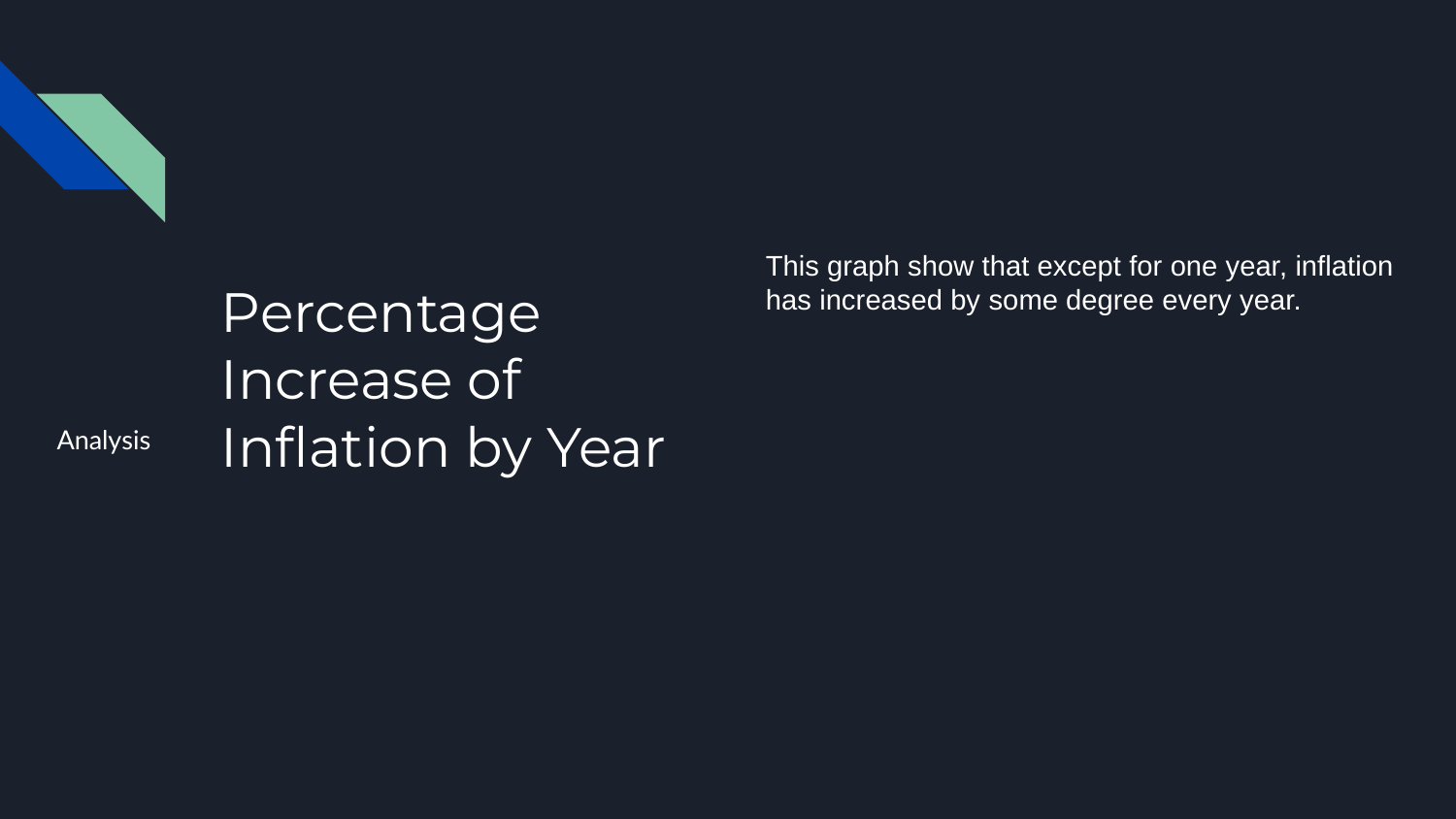

This graph show that except for one year, inflation has increased by some degree every year.
# Percentage Increase of Inflation by Year
Analysis